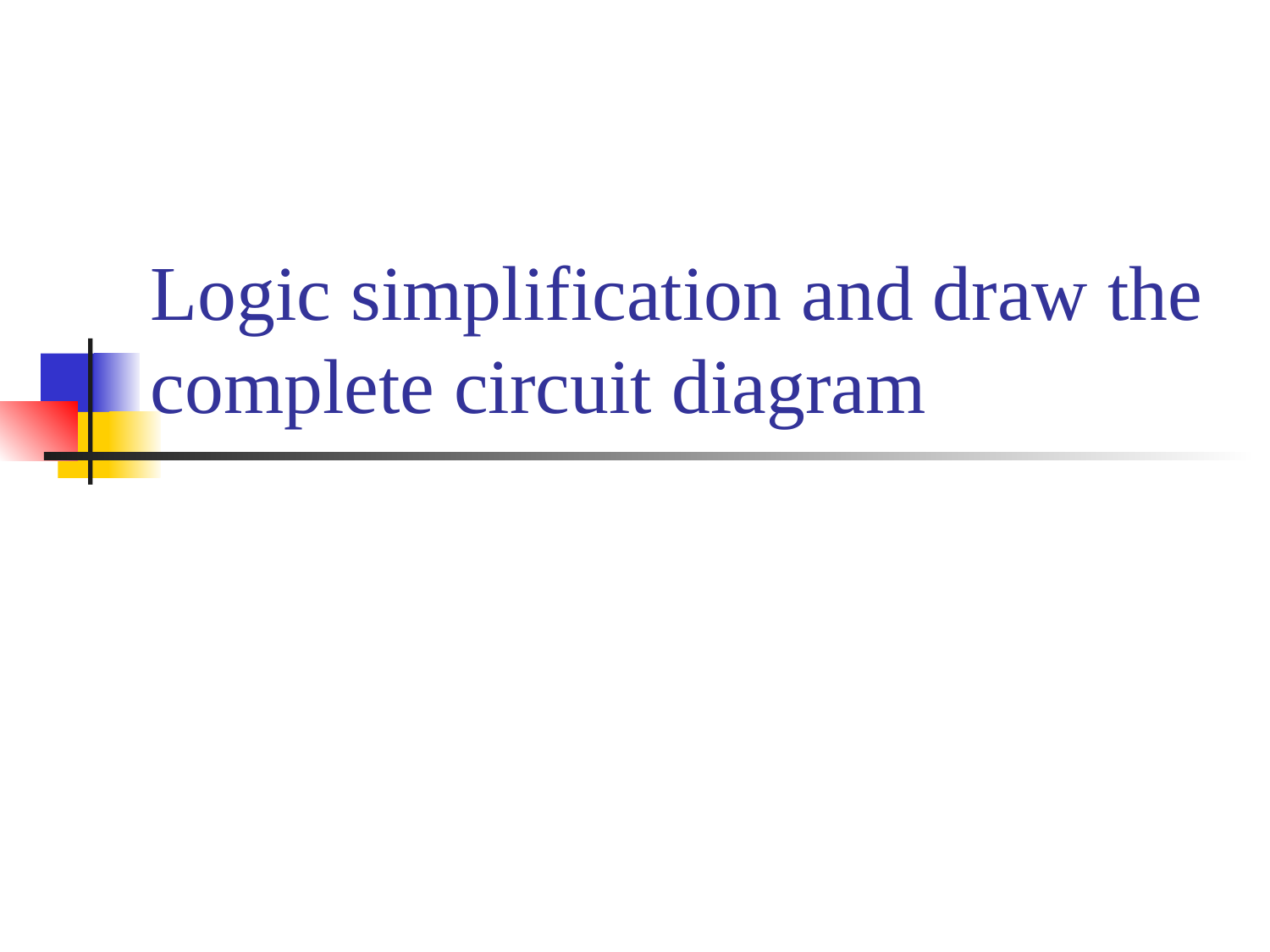

# Logic simplification and draw the complete circuit diagram